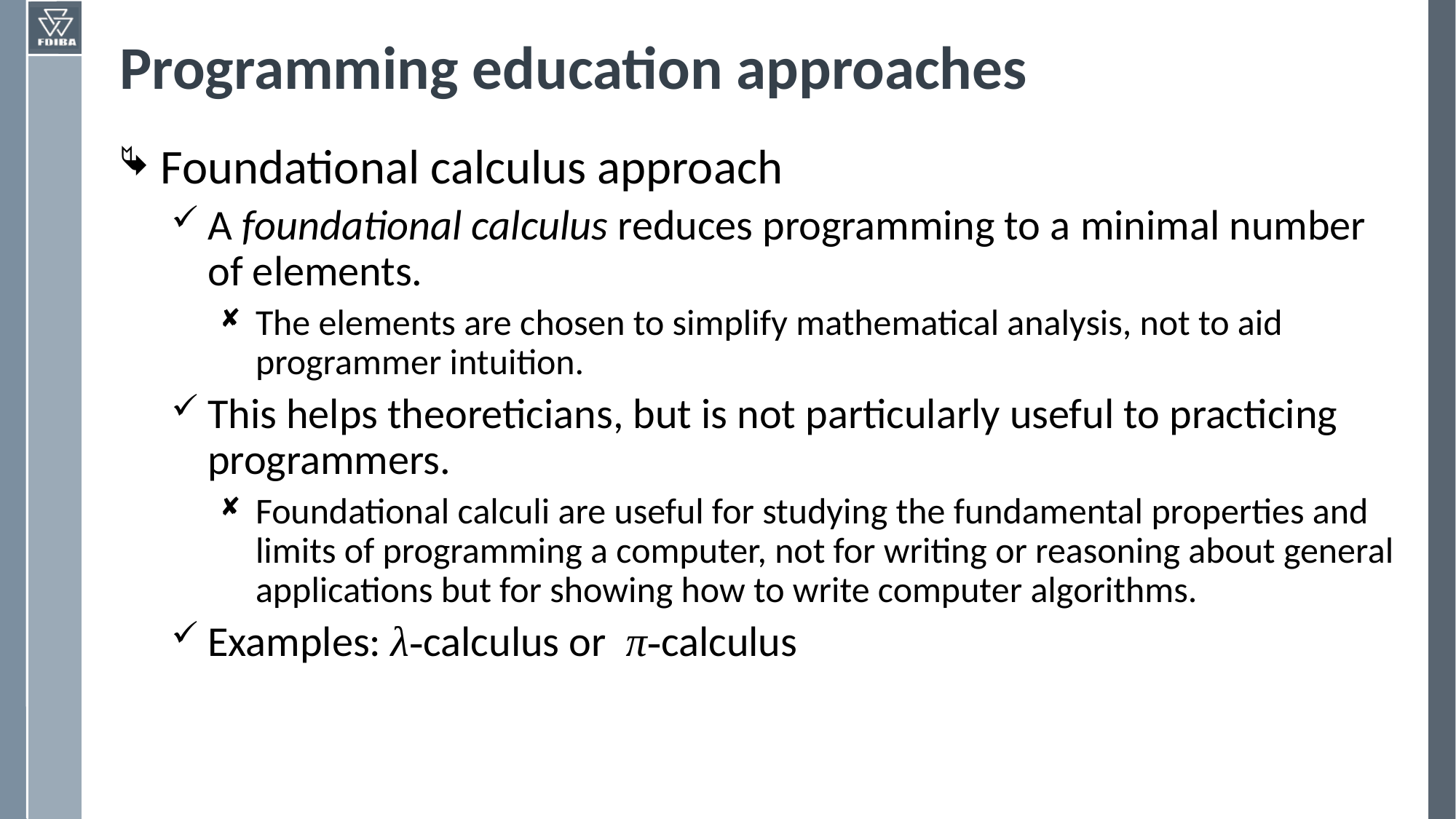

# Programming education approaches
Foundational calculus approach
A foundational calculus reduces programming to a minimal number of elements.
The elements are chosen to simplify mathematical analysis, not to aid programmer intuition.
This helps theoreticians, but is not particularly useful to practicing programmers.
Foundational calculi are useful for studying the fundamental properties and limits of programming a computer, not for writing or reasoning about general applications but for showing how to write computer algorithms.
Examples: λ-calculus or  π-calculus